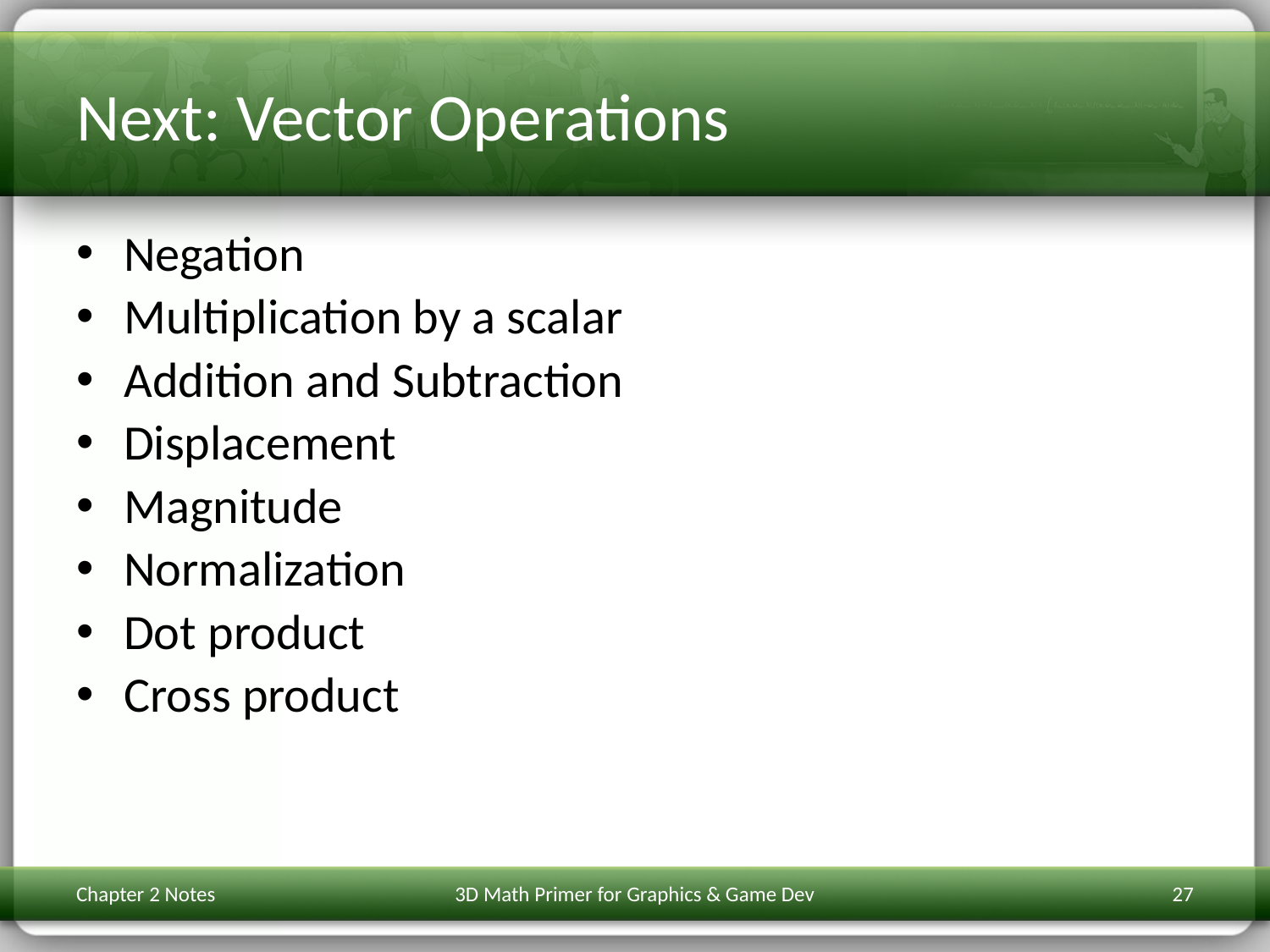

# Next: Vector Operations
Negation
Multiplication by a scalar
Addition and Subtraction
Displacement
Magnitude
Normalization
Dot product
Cross product
Chapter 2 Notes
3D Math Primer for Graphics & Game Dev
27